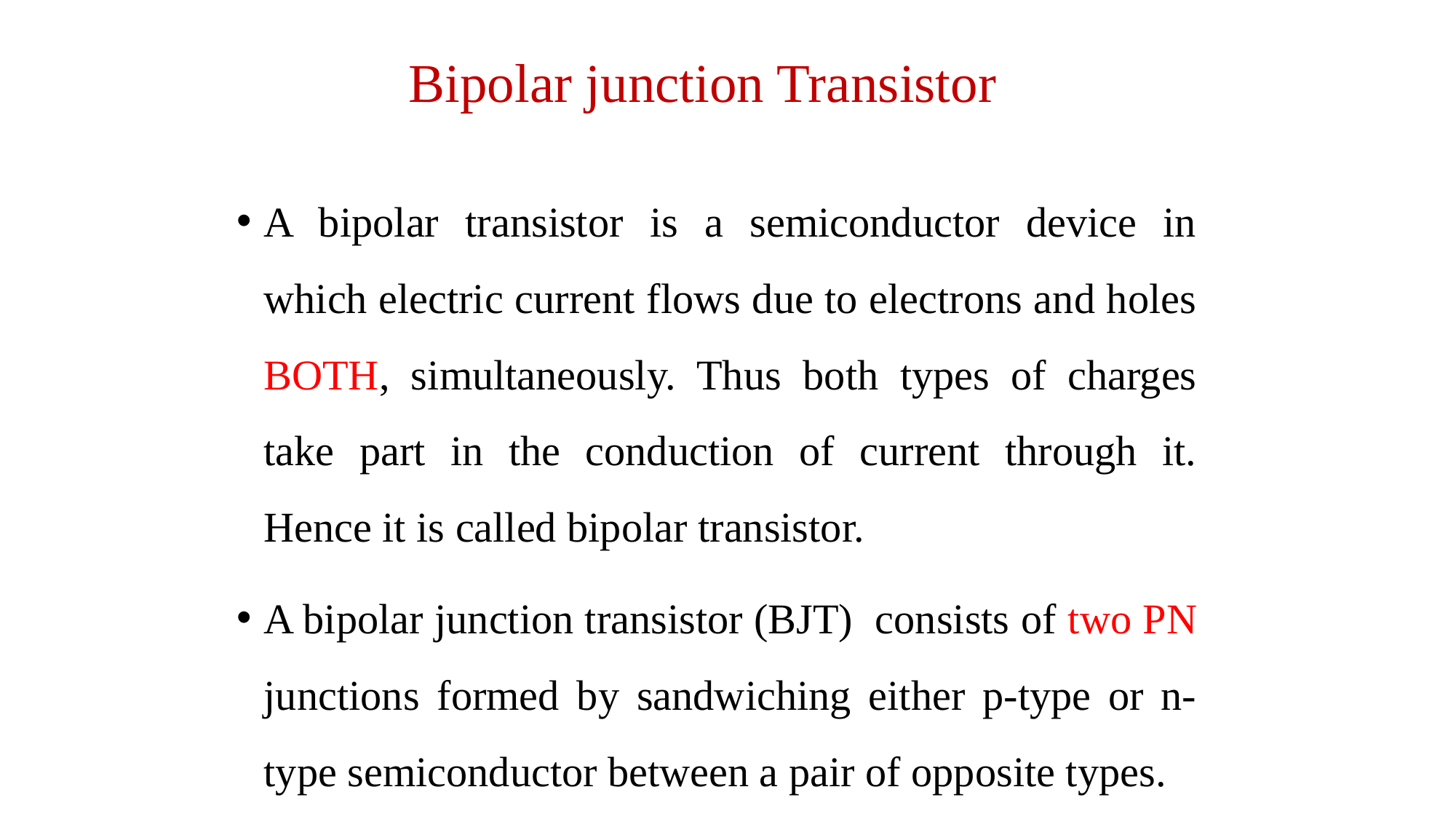

Bipolar junction Transistor
A bipolar transistor is a semiconductor device in which electric current flows due to electrons and holes BOTH, simultaneously. Thus both types of charges take part in the conduction of current through it. Hence it is called bipolar transistor.
A bipolar junction transistor (BJT)  consists of two PN junctions formed by sandwiching either p-type or n-type semiconductor between a pair of opposite types.